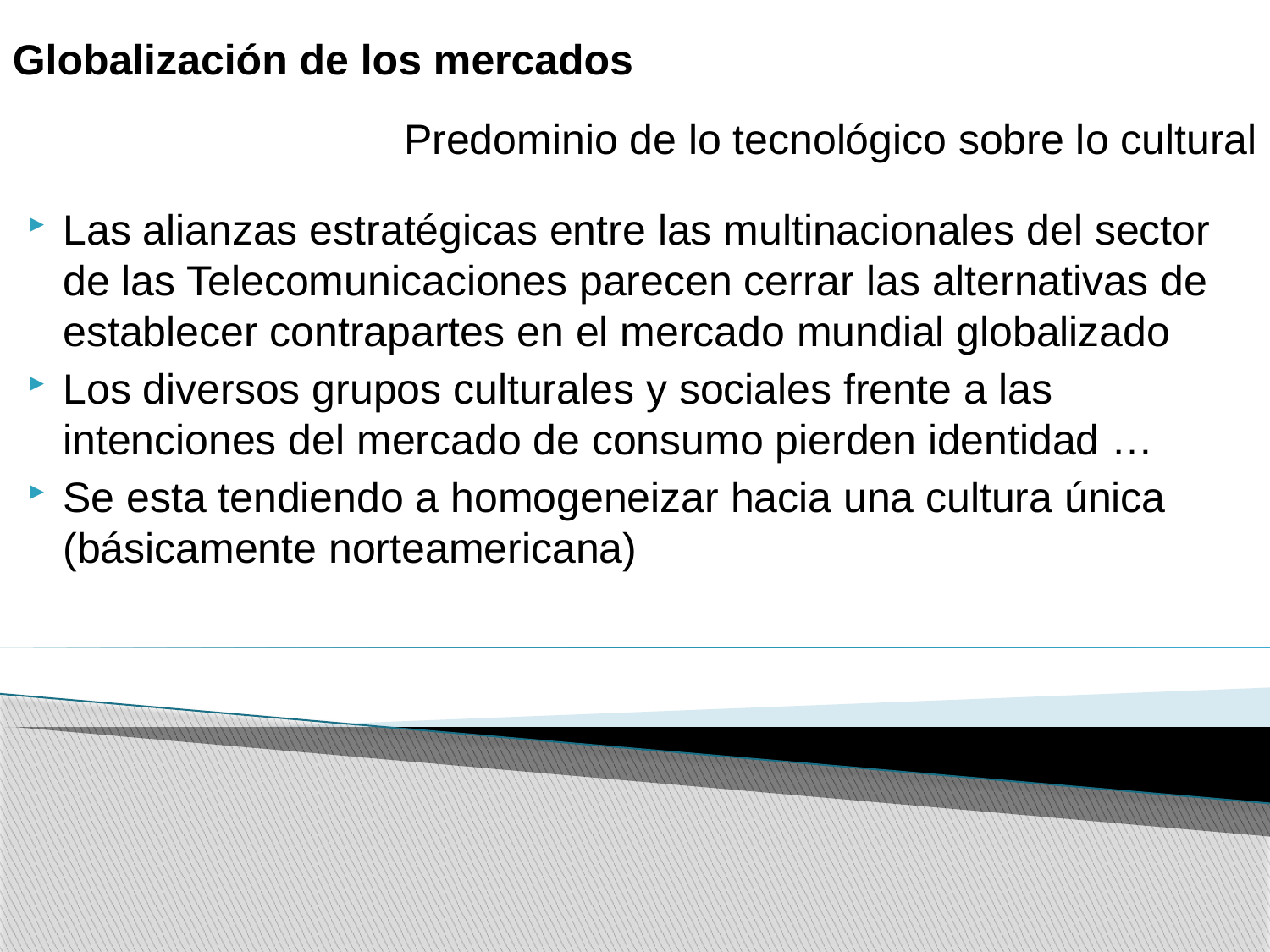

Globalización de los mercados
 Predominio de lo tecnológico sobre lo cultural
Las alianzas estratégicas entre las multinacionales del sector de las Telecomunicaciones parecen cerrar las alternativas de establecer contrapartes en el mercado mundial globalizado
Los diversos grupos culturales y sociales frente a las intenciones del mercado de consumo pierden identidad …
Se esta tendiendo a homogeneizar hacia una cultura única (básicamente norteamericana)